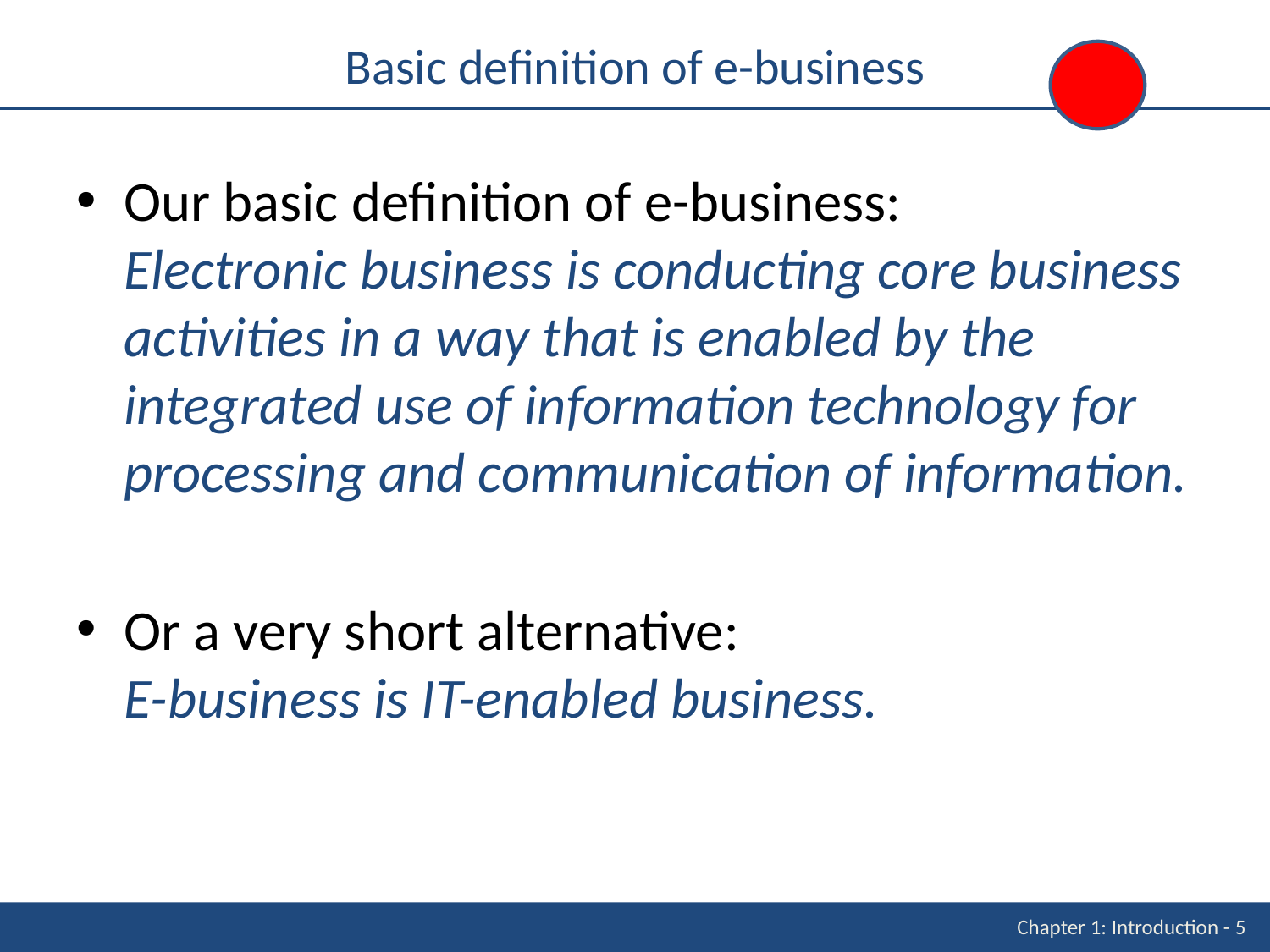

# Basic definition of e-business

Our basic definition of e-business:
Electronic business is conducting core business activities in a way that is enabled by the integrated use of information technology for processing and communication of information.

Or a very short alternative:
E-business is IT-enabled business.

Chapter 1: Introduction - 5